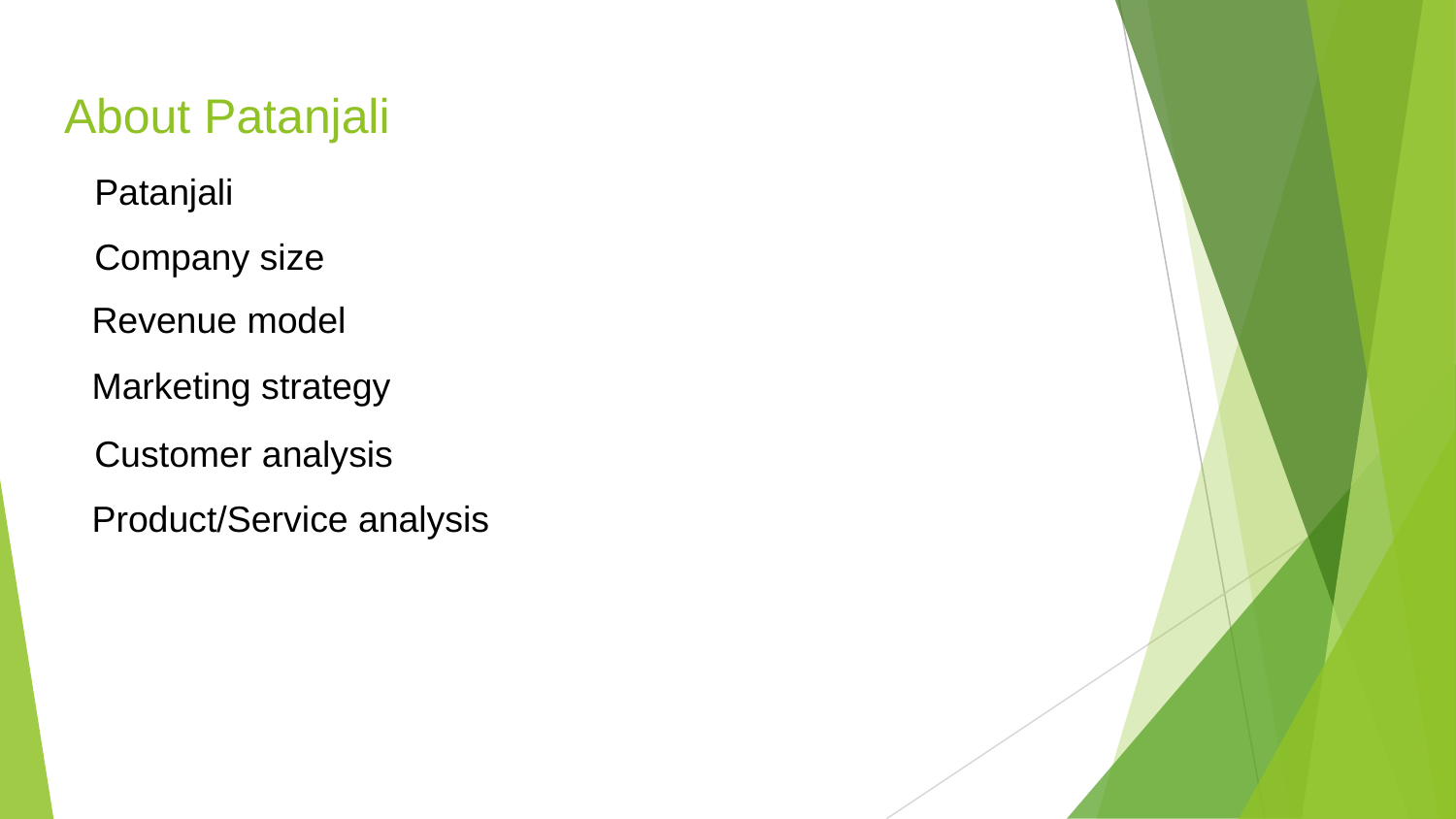

# About Patanjali
Patanjali
Company size
Revenue model
Marketing strategy
Customer analysis
Product/Service analysis